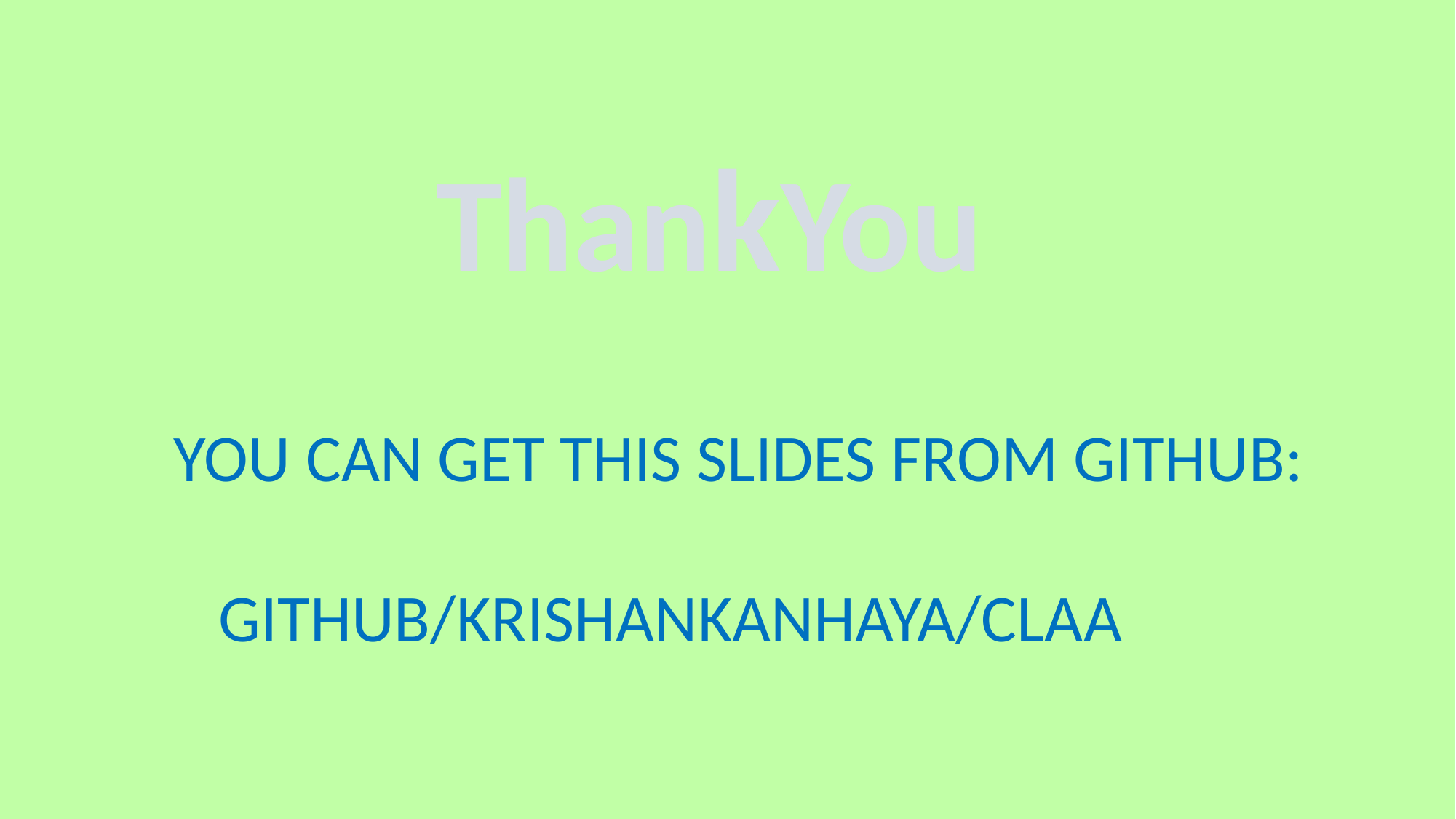

ThankYou
YOU CAN GET THIS SLIDES FROM GITHUB:

   GITHUB/KRISHANKANHAYA/CLAA